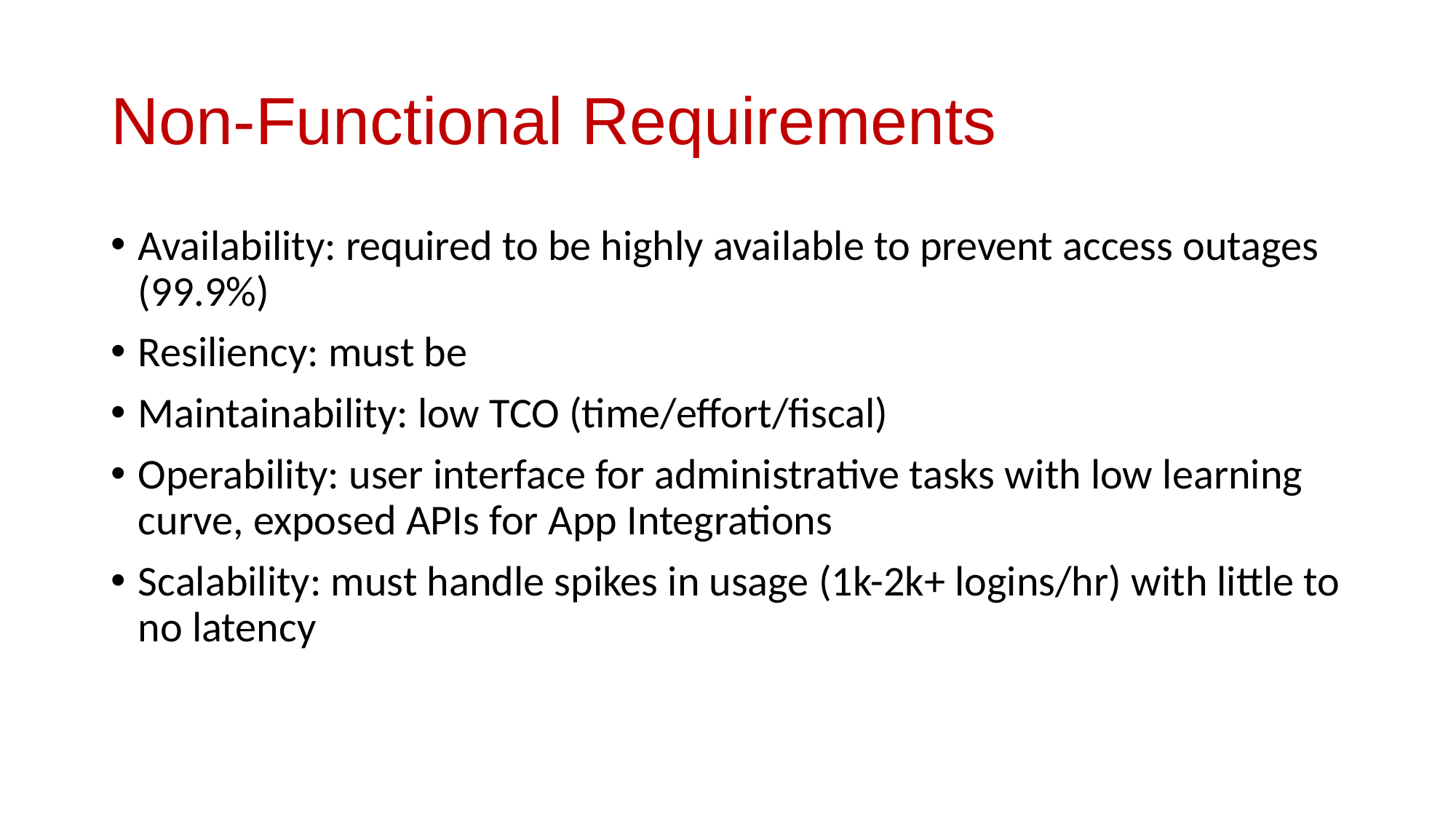

# Non-Functional Requirements
Availability: required to be highly available to prevent access outages (99.9%)
Resiliency: must be
Maintainability: low TCO (time/effort/fiscal)
Operability: user interface for administrative tasks with low learning curve, exposed APIs for App Integrations
Scalability: must handle spikes in usage (1k-2k+ logins/hr) with little to no latency